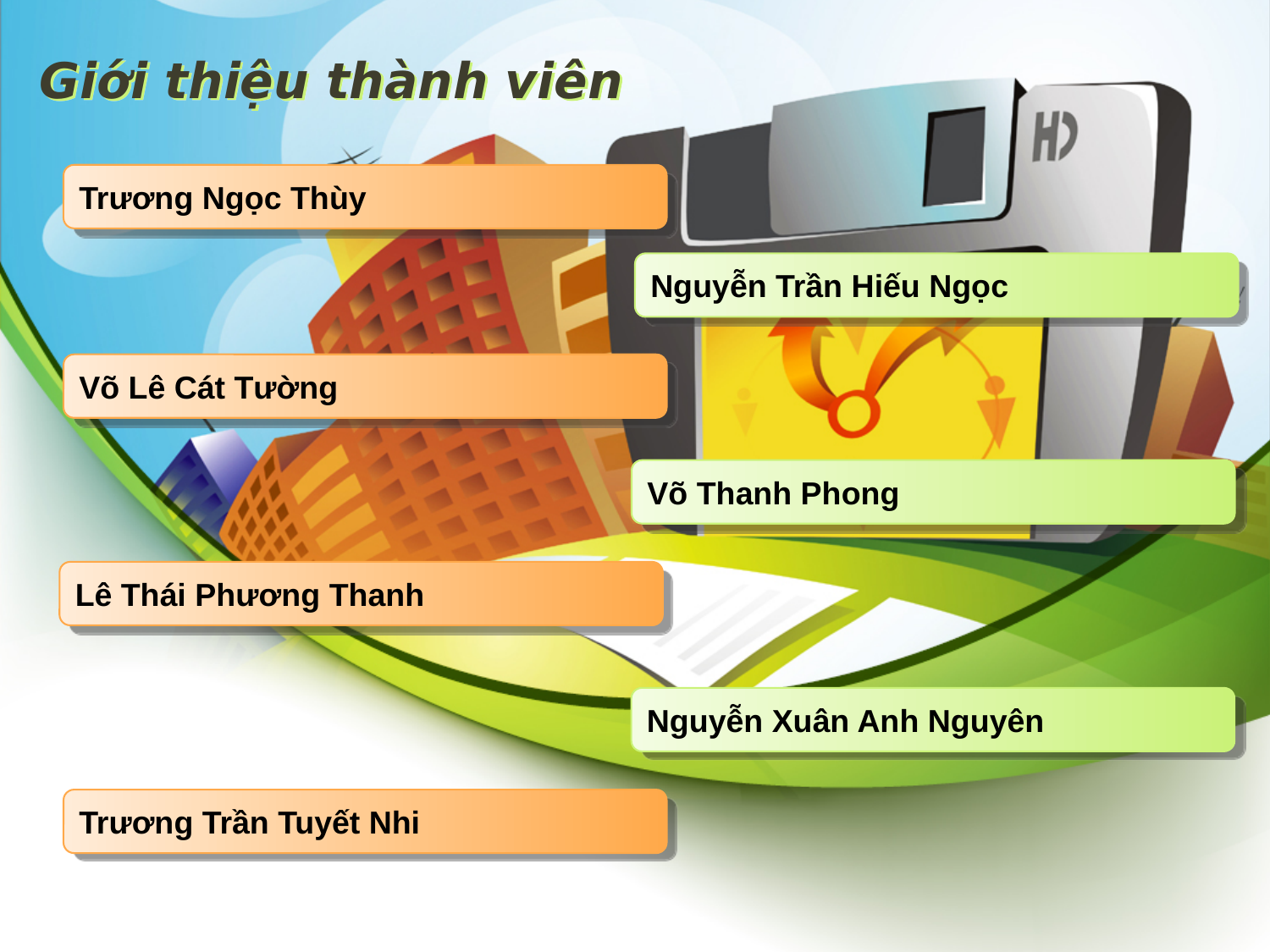

# Giới thiệu thành viên
Trương Ngọc Thùy
Nguyễn Trần Hiếu Ngọc
Võ Lê Cát Tường
Võ Thanh Phong
Lê Thái Phương Thanh
Nguyễn Xuân Anh Nguyên
Trương Trần Tuyết Nhi